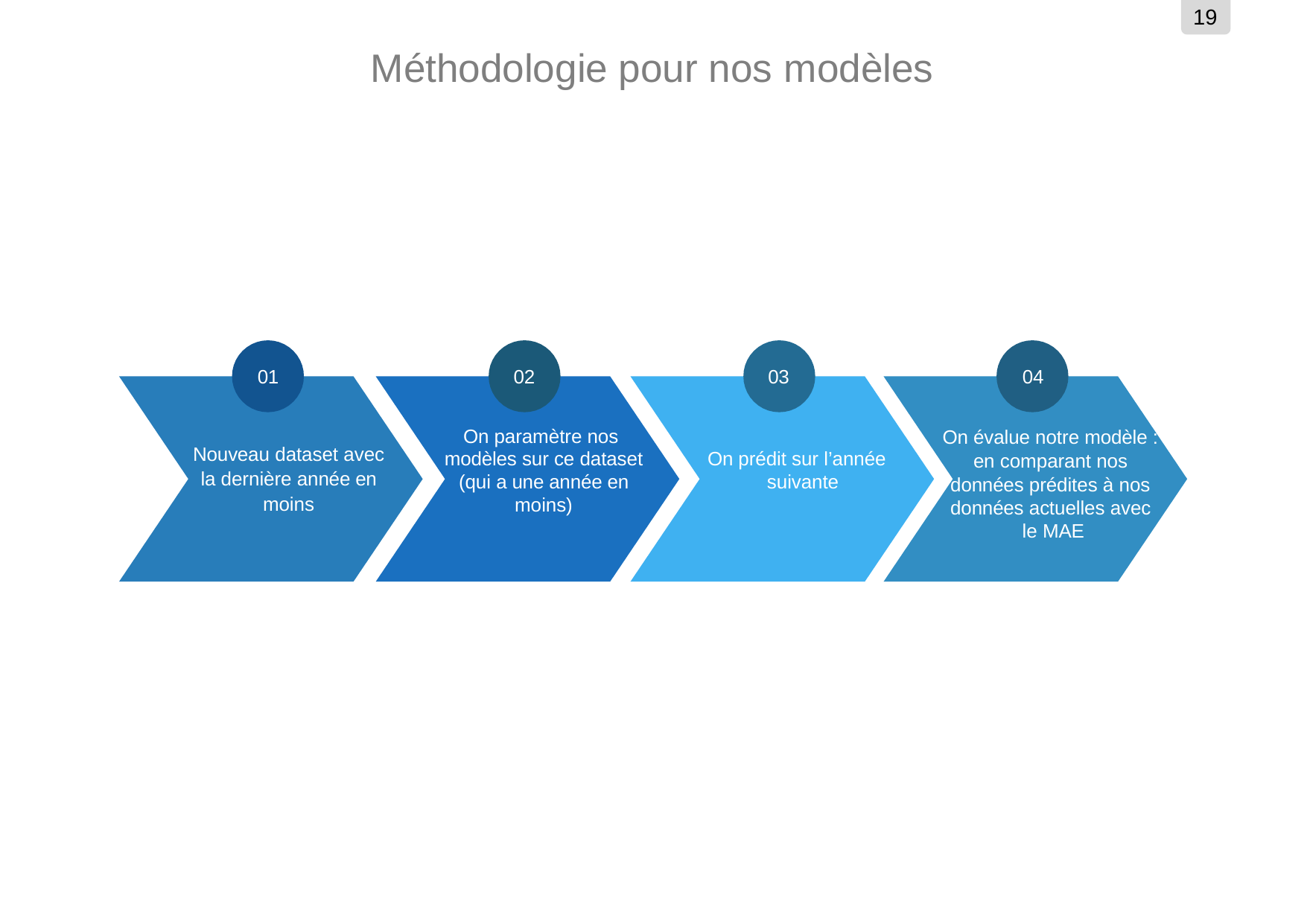

19
# Méthodologie pour nos modèles

01
02
03
04

On évalue notre modèle :  en comparant nos  données prédites à nos
données actuelles avec  le MAE
On paramètre nos  modèles sur ce dataset  (qui a une année en  moins)
Nouveau dataset avec  la dernière année en  moins
On prédit sur l’année  suivante